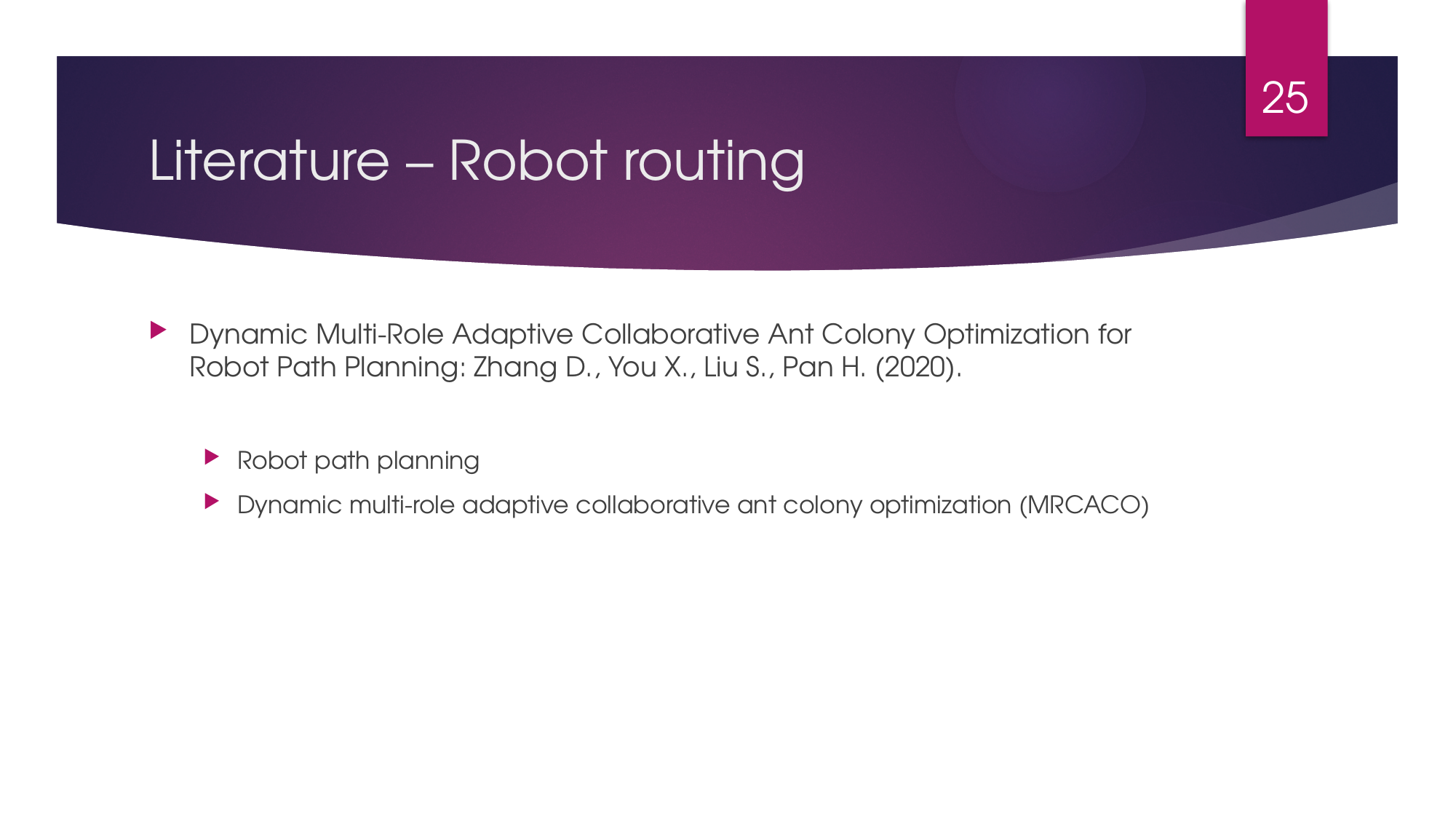

25
# Literature – Robot routing
Dynamic Multi-Role Adaptive Collaborative Ant Colony Optimization for Robot Path Planning: Zhang D., You X., Liu S., Pan H. (2020).

Robot path planning
Dynamic multi-role adaptive collaborative ant colony optimization (MRCACO)